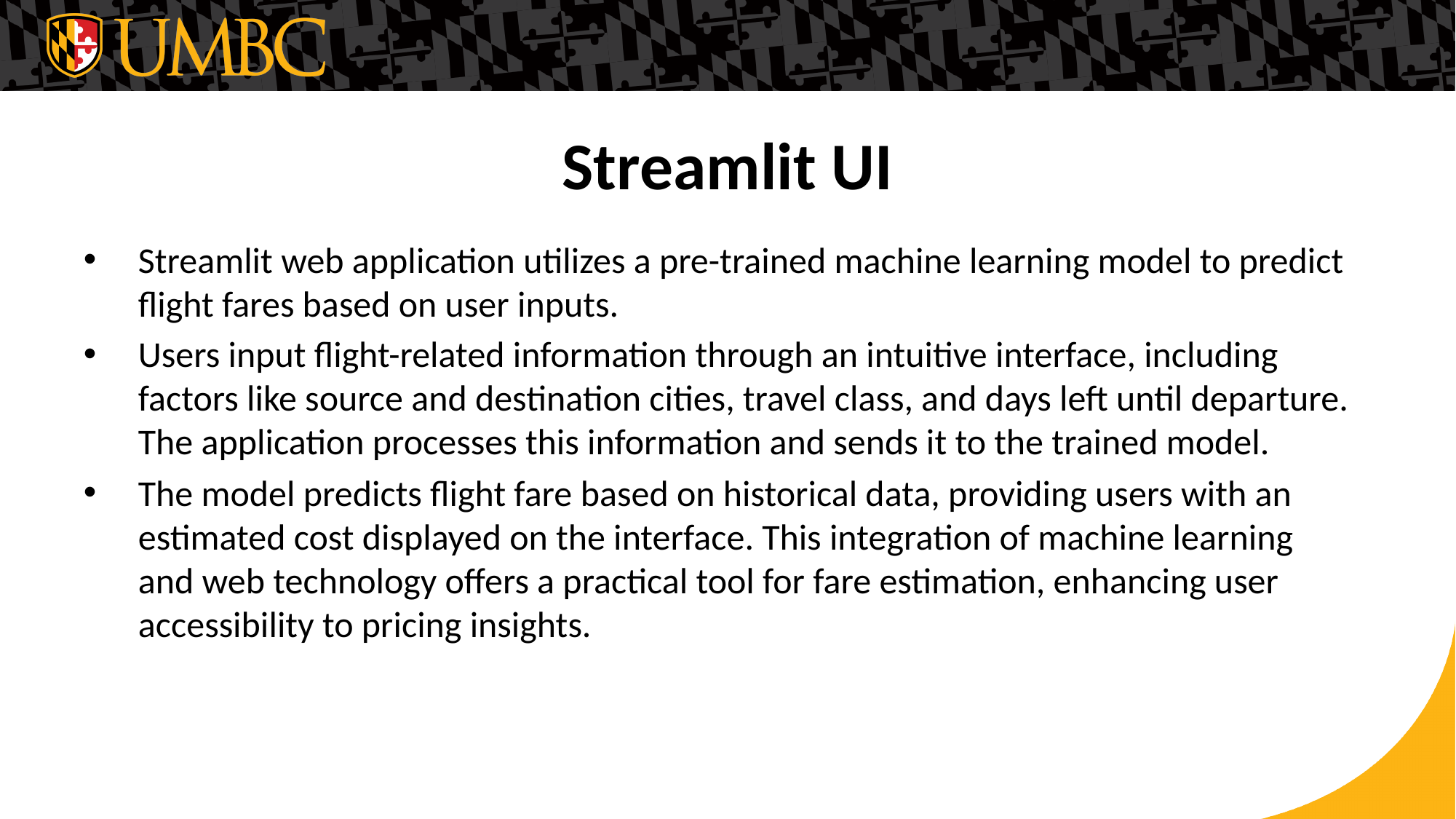

# Streamlit UI
Streamlit web application utilizes a pre-trained machine learning model to predict flight fares based on user inputs.
Users input flight-related information through an intuitive interface, including factors like source and destination cities, travel class, and days left until departure. The application processes this information and sends it to the trained model.
The model predicts flight fare based on historical data, providing users with an estimated cost displayed on the interface. This integration of machine learning and web technology offers a practical tool for fare estimation, enhancing user accessibility to pricing insights.